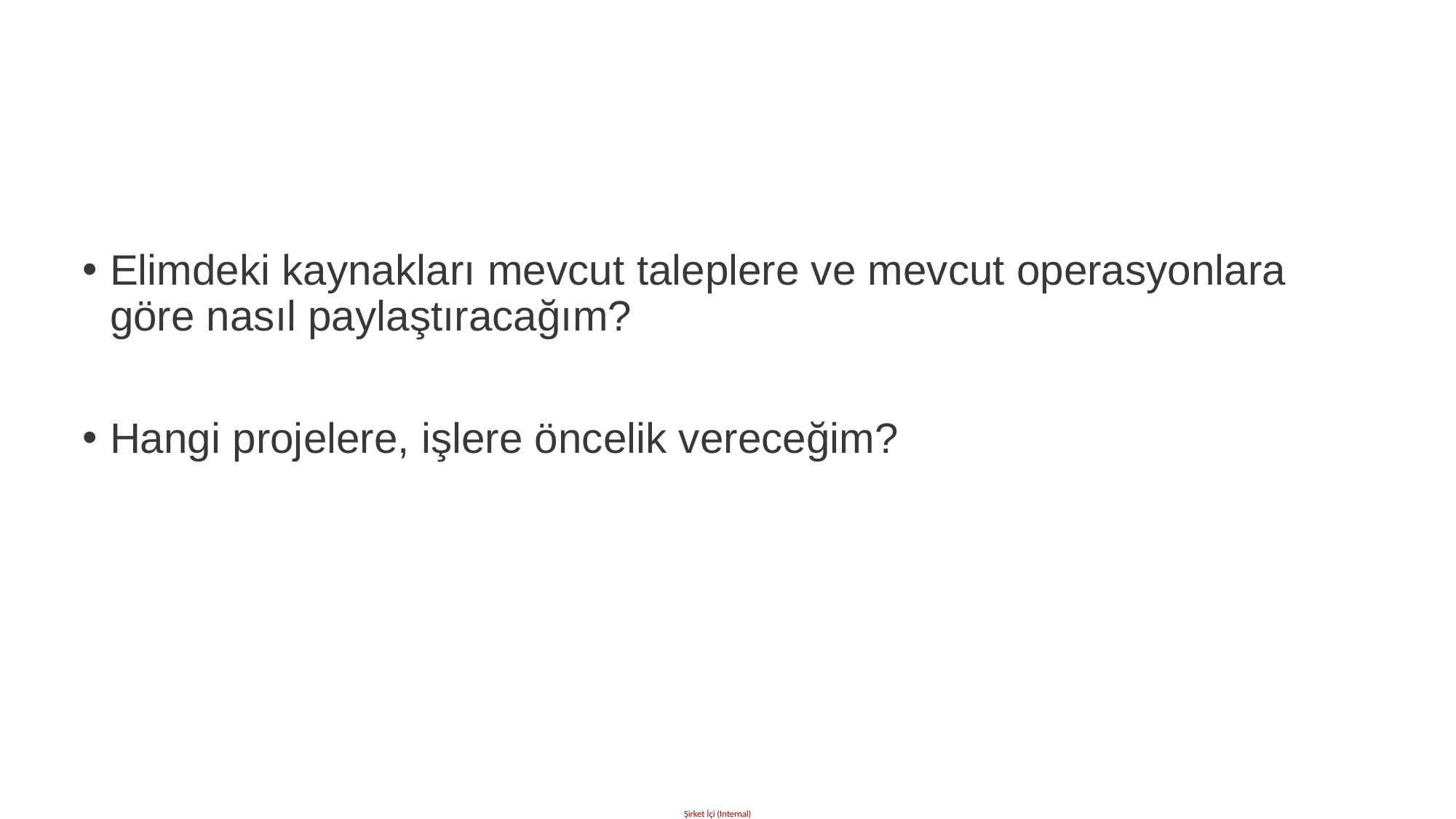

Elimdeki kaynakları mevcut taleplere ve mevcut operasyonlara göre nasıl paylaştıracağım?

Hangi projelere, işlere öncelik vereceğim?